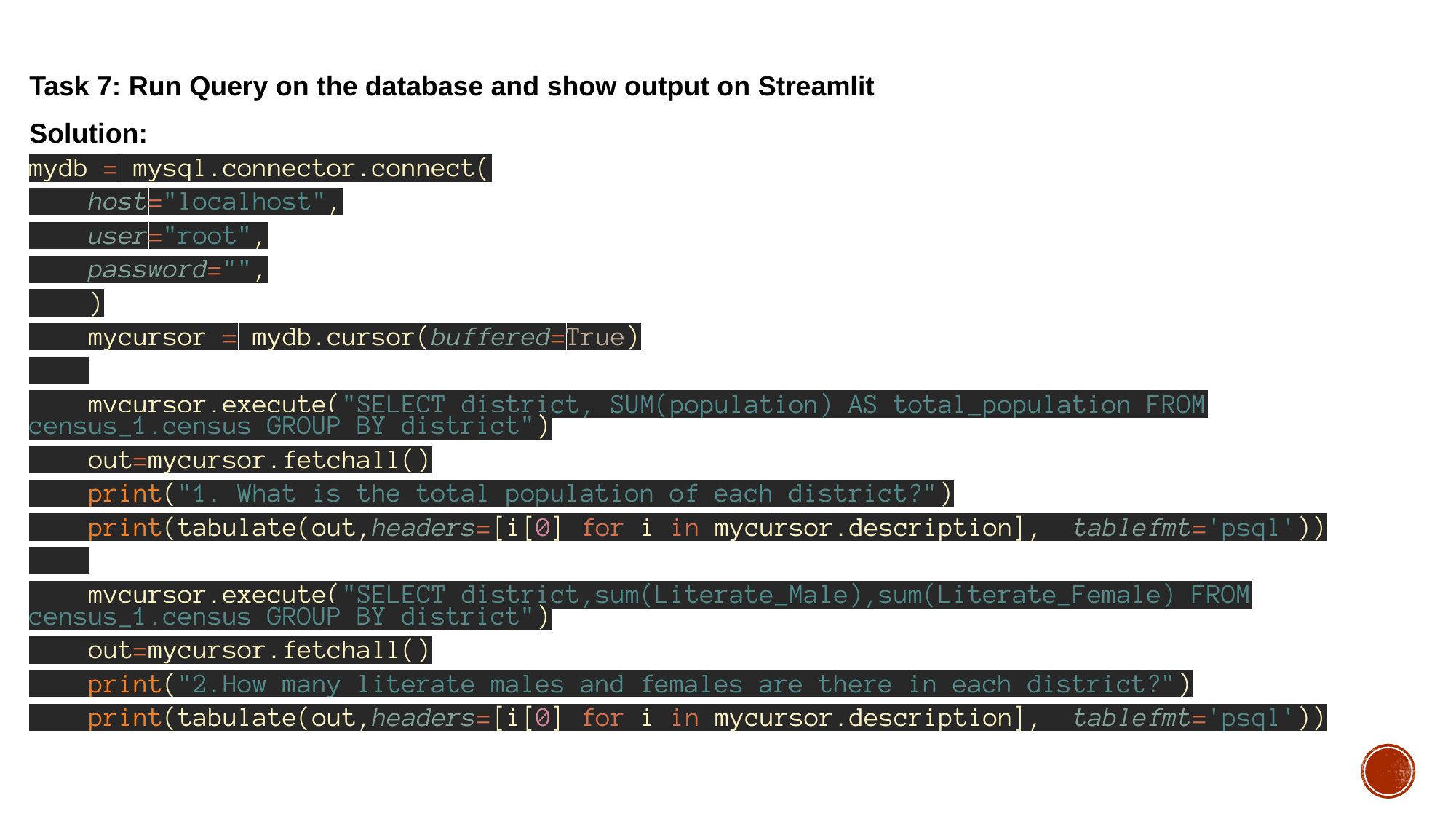

Task 7: Run Query on the database and show output on Streamlit
Solution:
mydb = mysql.connector.connect(
    host="localhost",
    user="root",
    password="",
    )
    mycursor = mydb.cursor(buffered=True)

    mycursor.execute("SELECT district, SUM(population) AS total_population FROM census_1.census GROUP BY district")
    out=mycursor.fetchall()
    print("1. What is the total population of each district?")
    print(tabulate(out,headers=[i[0] for i in mycursor.description],  tablefmt='psql'))

    mycursor.execute("SELECT district,sum(Literate_Male),sum(Literate_Female) FROM census_1.census GROUP BY district")
    out=mycursor.fetchall()
    print("2.How many literate males and females are there in each district?")
    print(tabulate(out,headers=[i[0] for i in mycursor.description],  tablefmt='psql'))